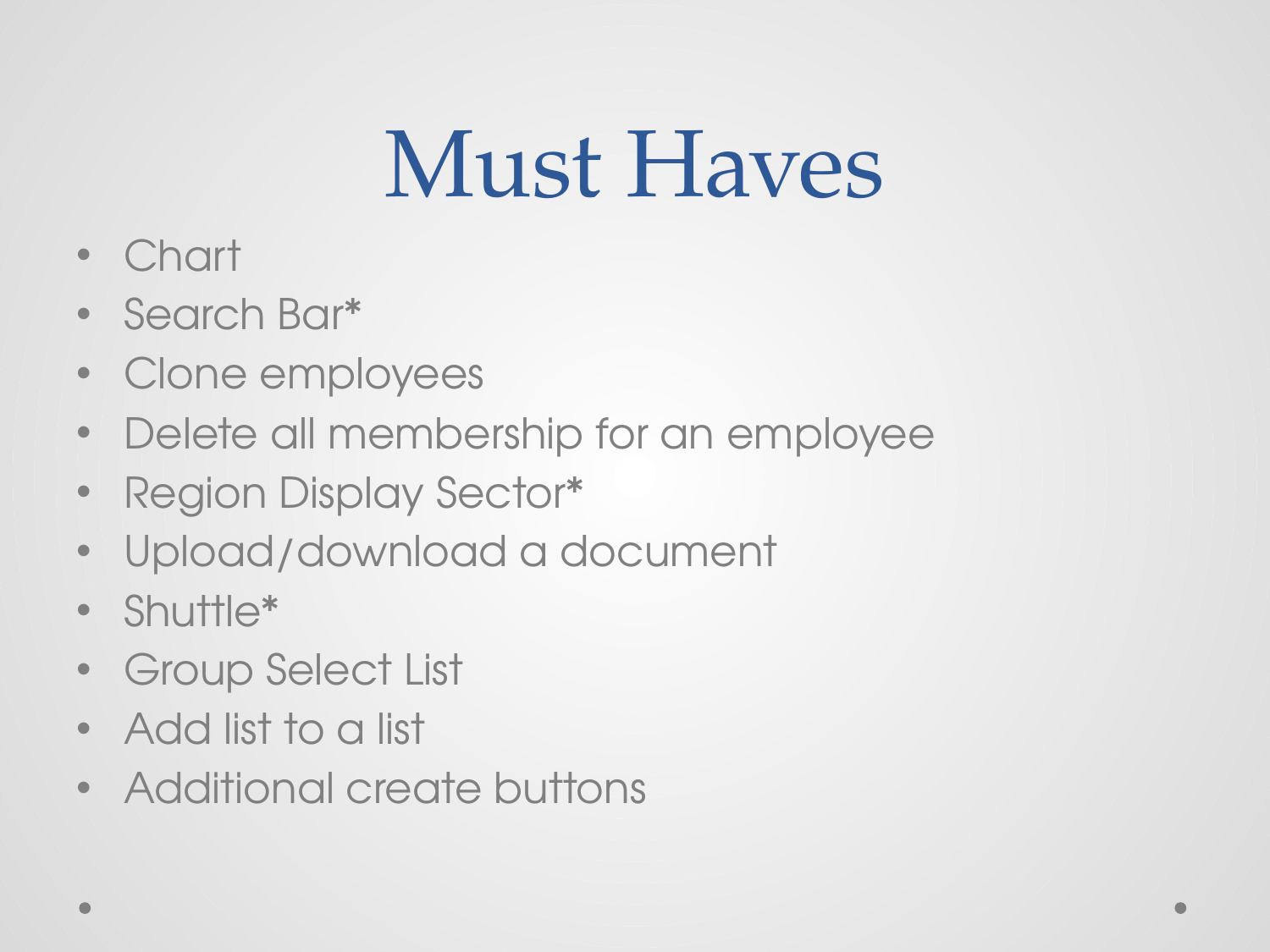

# Must Haves
Chart
Search Bar*
Clone employees
Delete all membership for an employee
Region Display Sector*
Upload/download a document
Shuttle*
Group Select List
Add list to a list
Additional create buttons